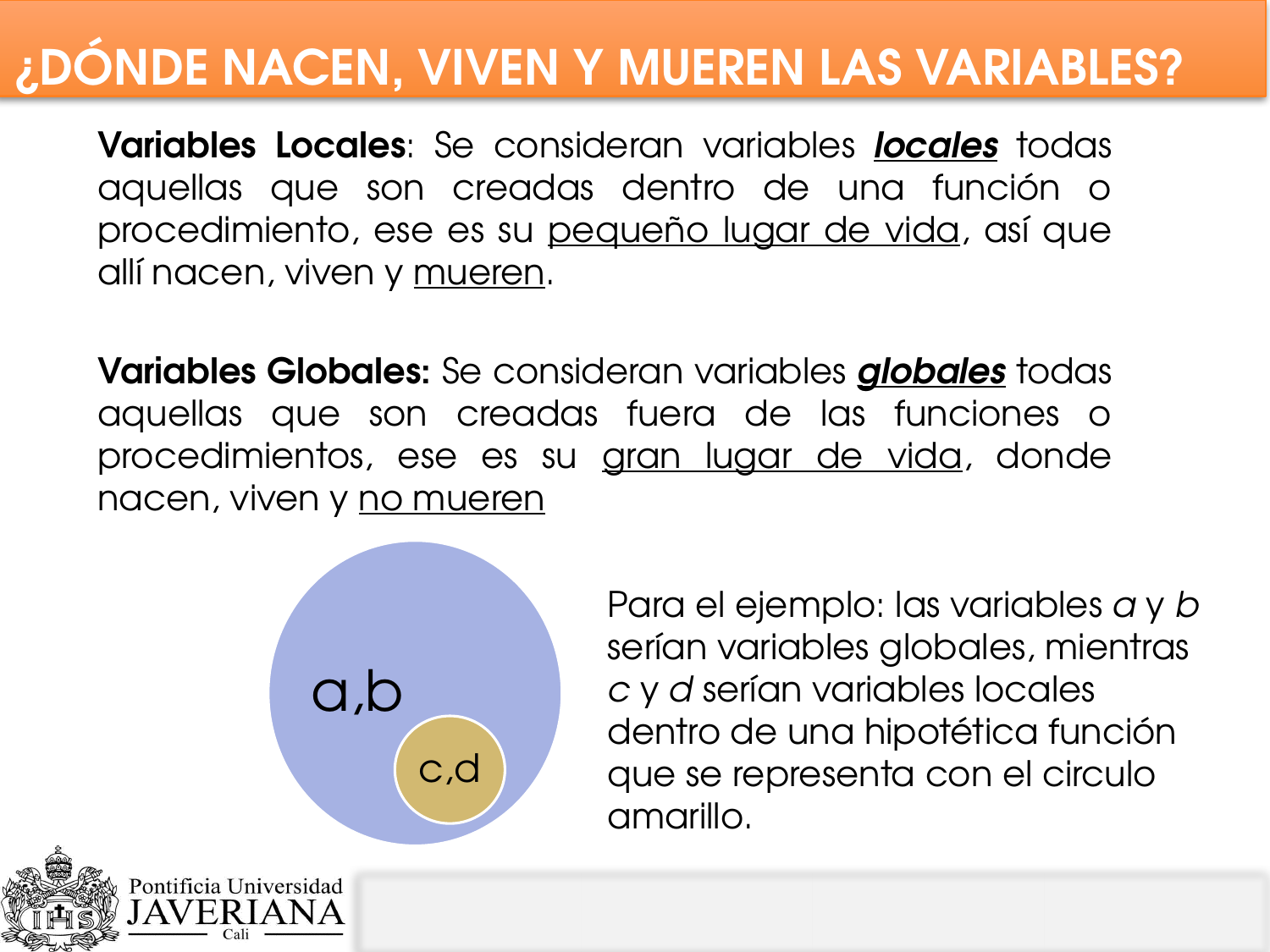

¿DÓNDE NACEN, VIVEN Y MUEREN LAS VARIABLES?

Variables Locales: Se consideran variables locales todas aquellas que son creadas dentro de una función o procedimiento, ese es su pequeño lugar de vida, así que allí nacen, viven y mueren.

Variables Globales: Se consideran variables globales todas aquellas que son creadas fuera de las funciones o procedimientos, ese es su gran lugar de vida, donde nacen, viven y no mueren
a,b
c,d
Para el ejemplo: las variables a y b serían variables globales, mientras c y d serían variables locales dentro de una hipotética función que se representa con el circulo amarillo.